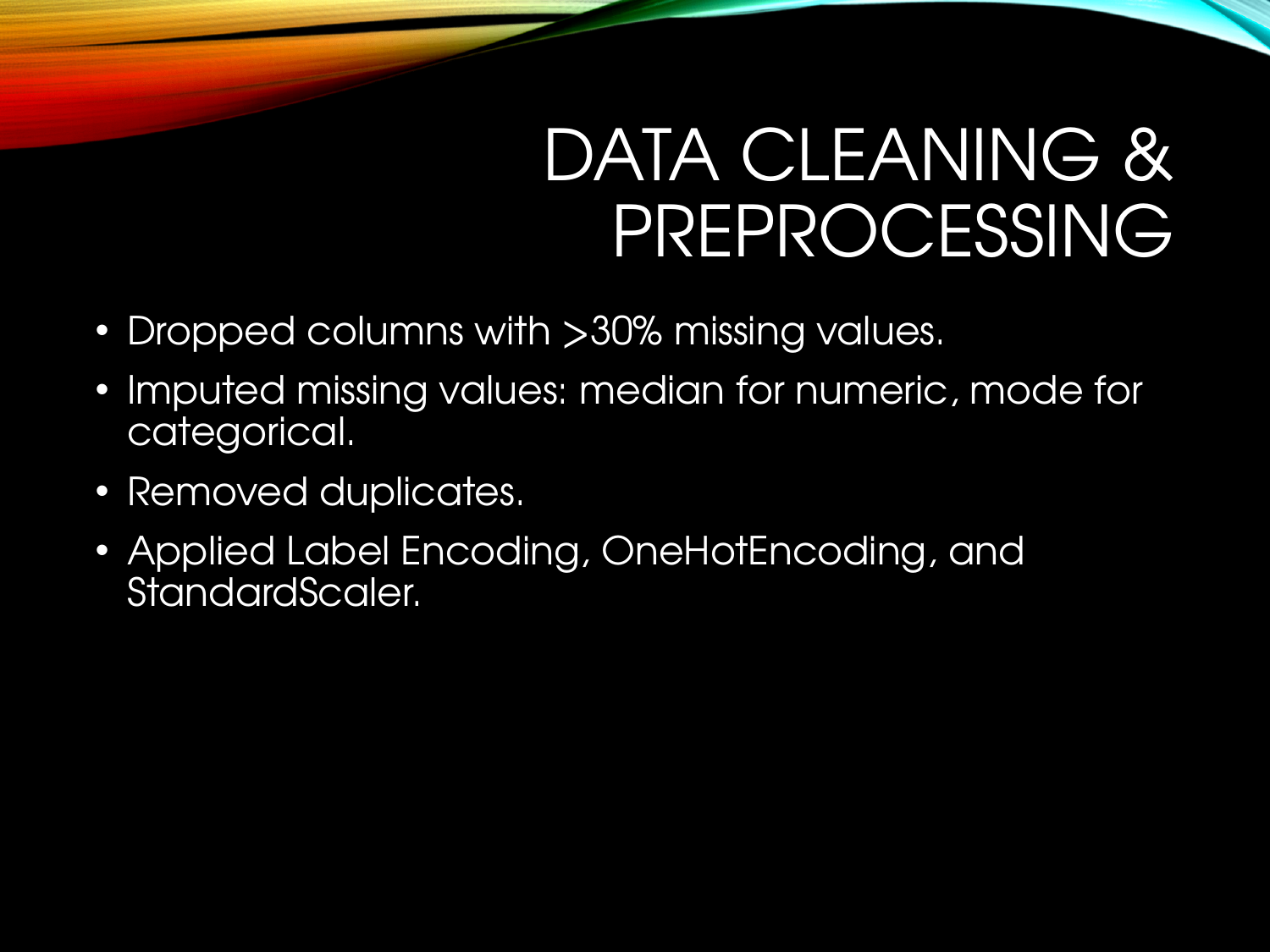

# Data Cleaning & Preprocessing
Dropped columns with >30% missing values.
Imputed missing values: median for numeric, mode for categorical.
Removed duplicates.
Applied Label Encoding, OneHotEncoding, and StandardScaler.